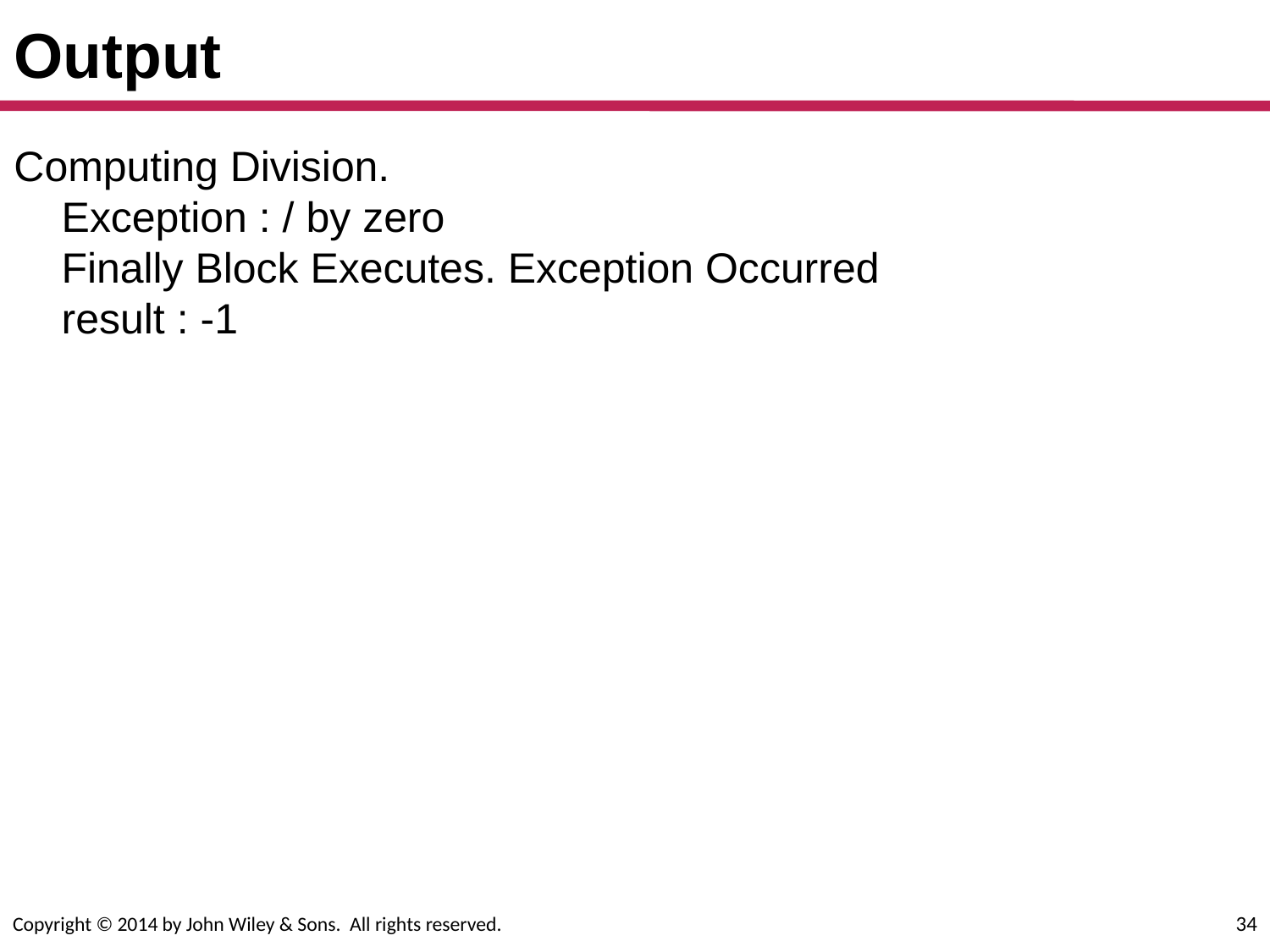

# Output
Computing Division.
Exception : / by zero
Finally Block Executes. Exception Occurred
result : -1